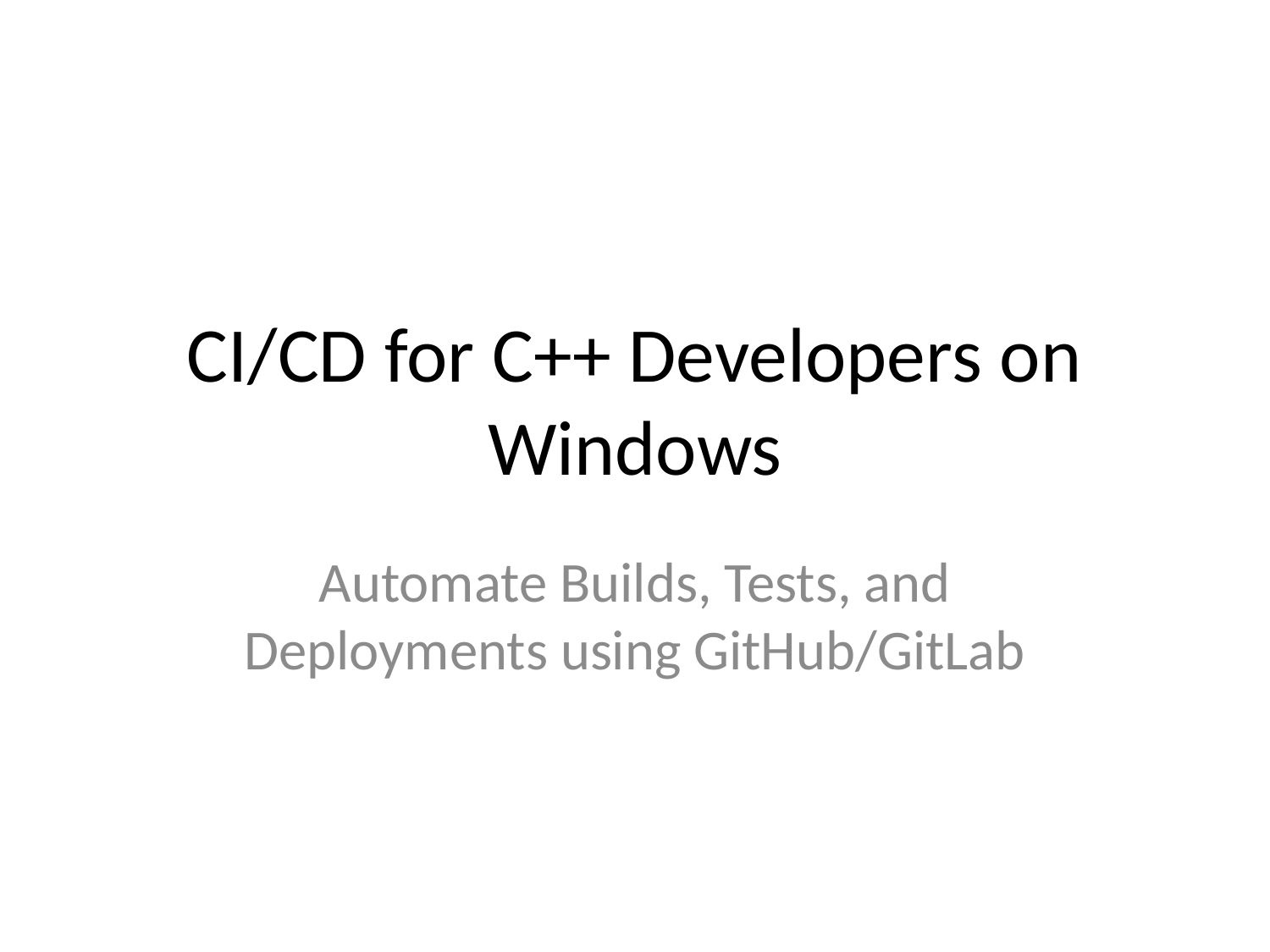

# CI/CD for C++ Developers on Windows
Automate Builds, Tests, and Deployments using GitHub/GitLab